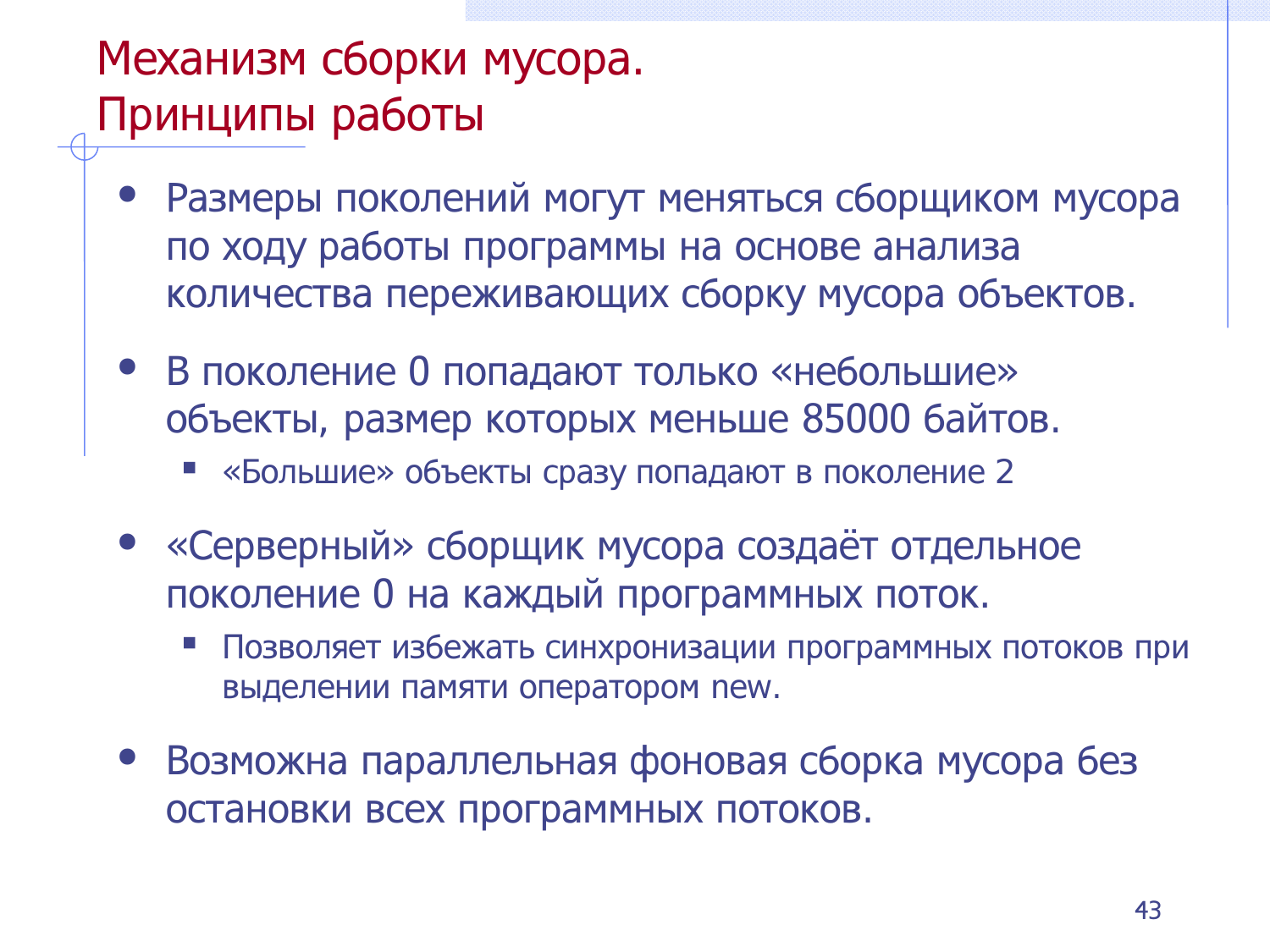

# Механизм сборки мусора. Принципы работы
Размеры поколений могут меняться сборщиком мусора по ходу работы программы на основе анализа количества переживающих сборку мусора объектов.
В поколение 0 попадают только «небольшие» объекты, размер которых меньше 85000 байтов.
«Большие» объекты сразу попадают в поколение 2
«Серверный» сборщик мусора создаёт отдельное поколение 0 на каждый программных поток.
Позволяет избежать синхронизации программных потоков при выделении памяти оператором new.
Возможна параллельная фоновая сборка мусора без остановки всех программных потоков.
43